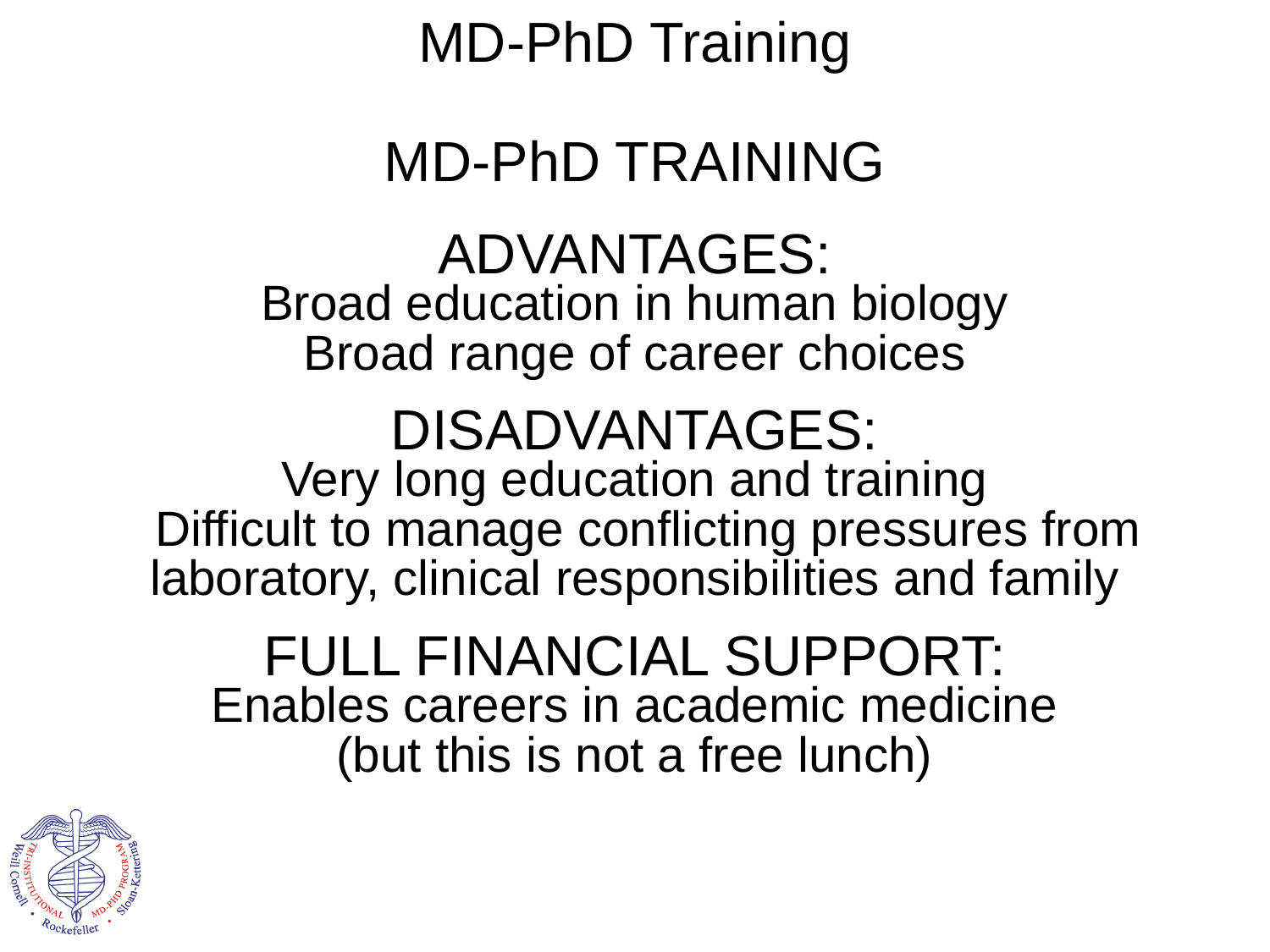

MD-PhD Training
MD-PhD TRAINING

ADVANTAGES:

DISADVANTAGES:

FULL FINANCIAL SUPPORT:

Broad education in human biology
Broad range of career choices
Very long education and training
  Difficult to manage conflicting pressures from laboratory, clinical responsibilities and family
Enables careers in academic medicine
(but this is not a free lunch)